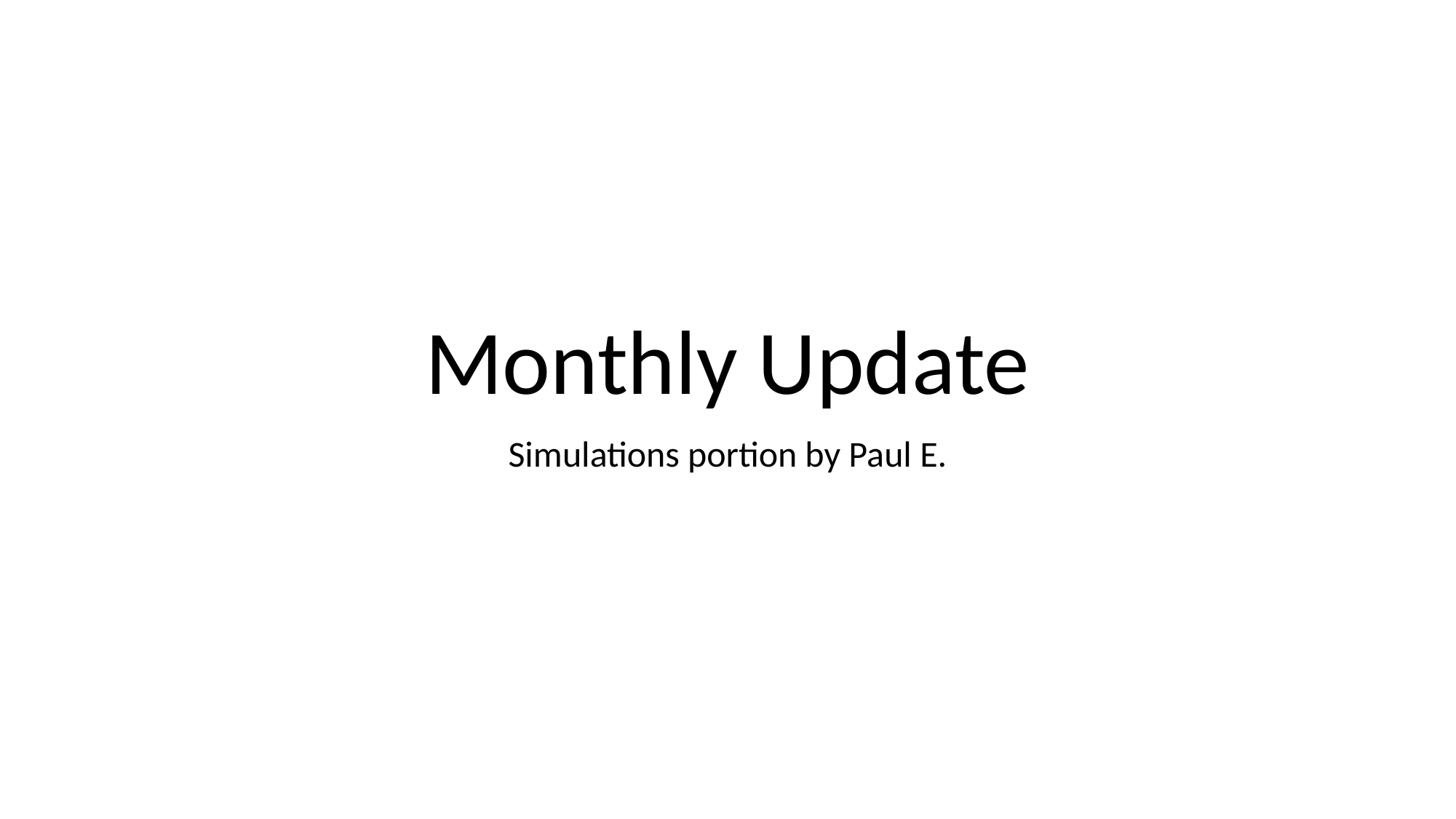

# Monthly Update
Simulations portion by Paul E.